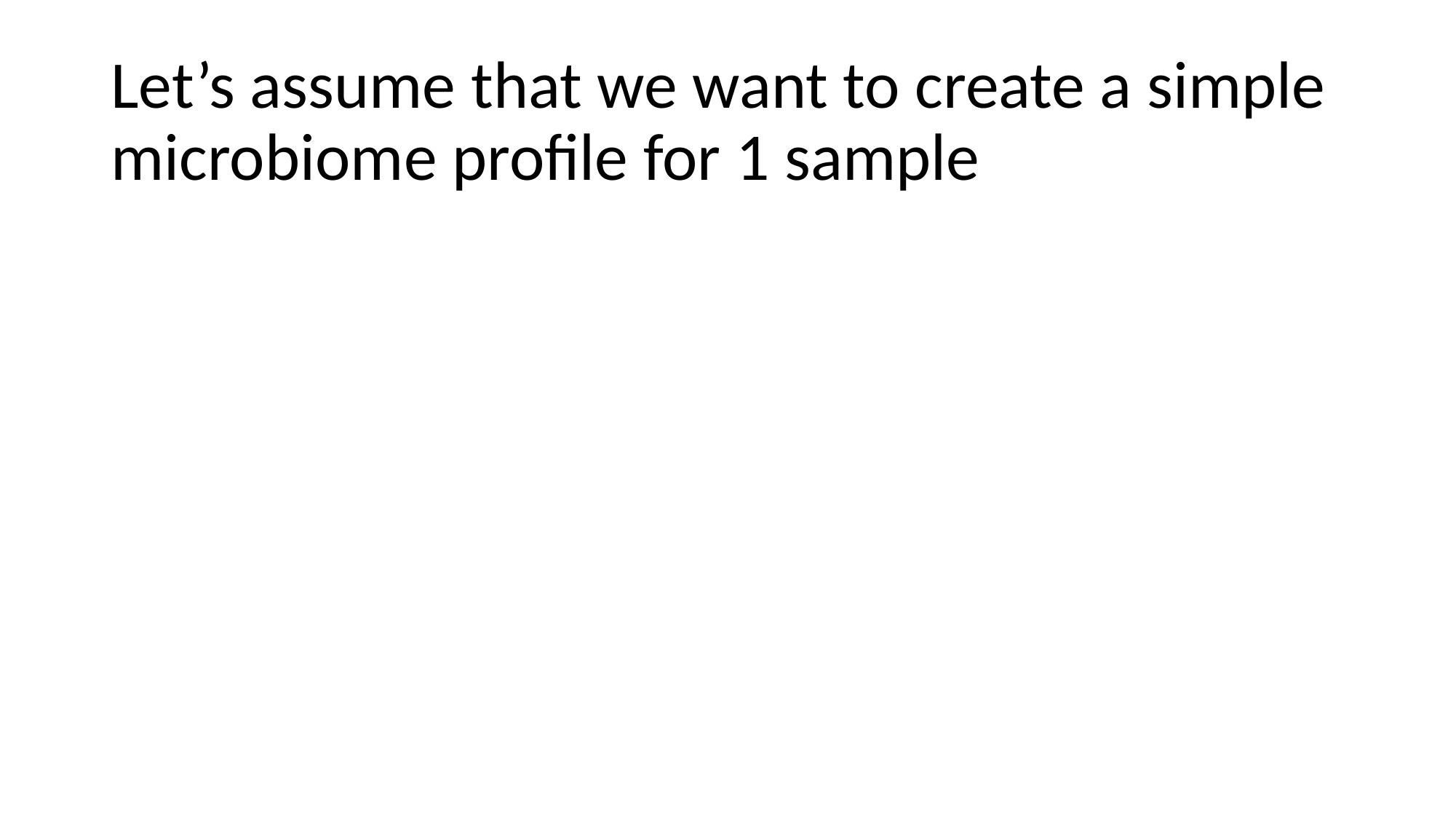

# Let’s assume that we want to create a simple microbiome profile for 1 sample